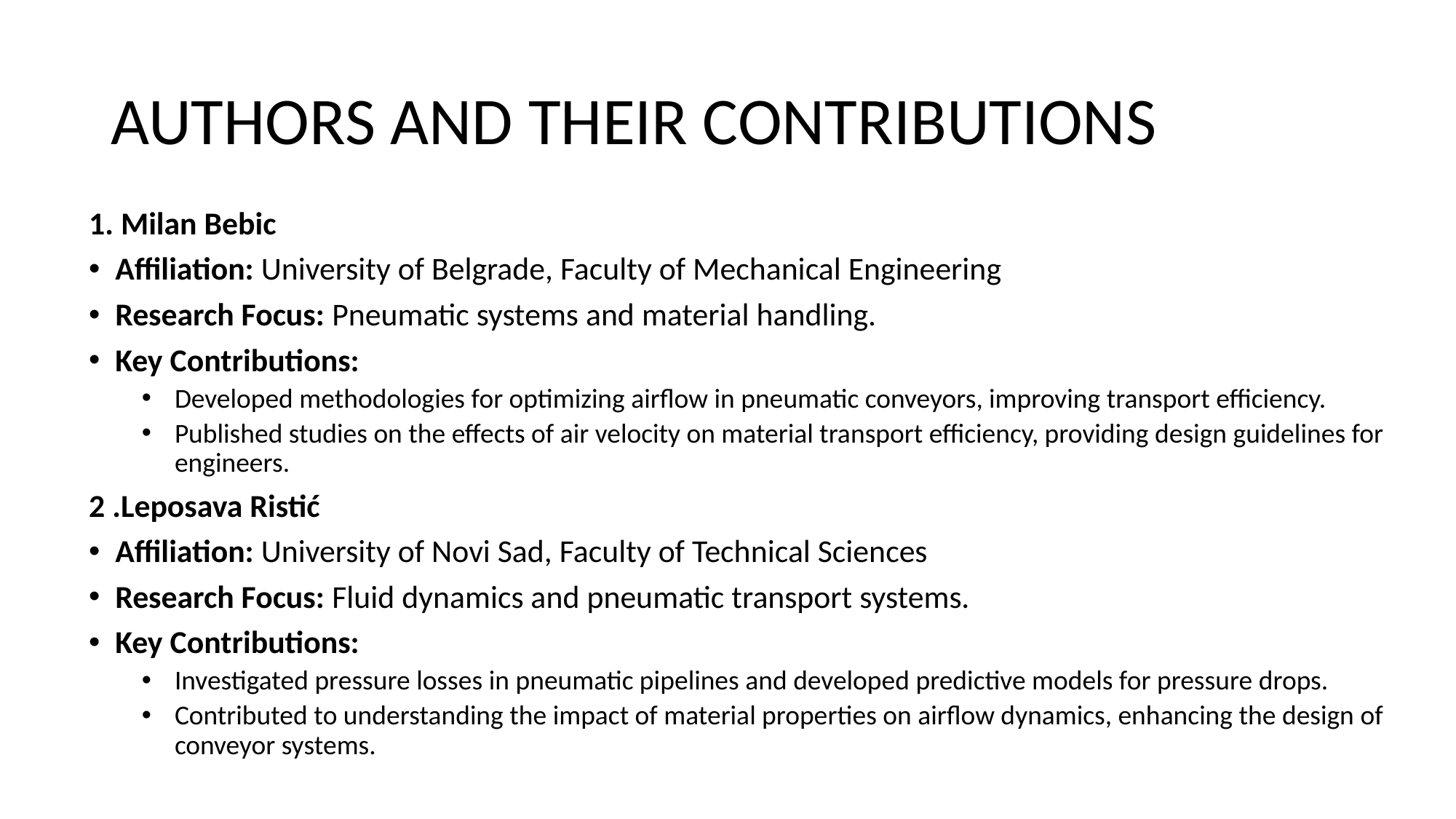

# AUTHORS AND THEIR CONTRIBUTIONS
1. Milan Bebic
Affiliation: University of Belgrade, Faculty of Mechanical Engineering
Research Focus: Pneumatic systems and material handling.
Key Contributions:
Developed methodologies for optimizing airflow in pneumatic conveyors, improving transport efficiency.
Published studies on the effects of air velocity on material transport efficiency, providing design guidelines for engineers.
2 .Leposava Ristić
Affiliation: University of Novi Sad, Faculty of Technical Sciences
Research Focus: Fluid dynamics and pneumatic transport systems.
Key Contributions:
Investigated pressure losses in pneumatic pipelines and developed predictive models for pressure drops.
Contributed to understanding the impact of material properties on airflow dynamics, enhancing the design of conveyor systems.